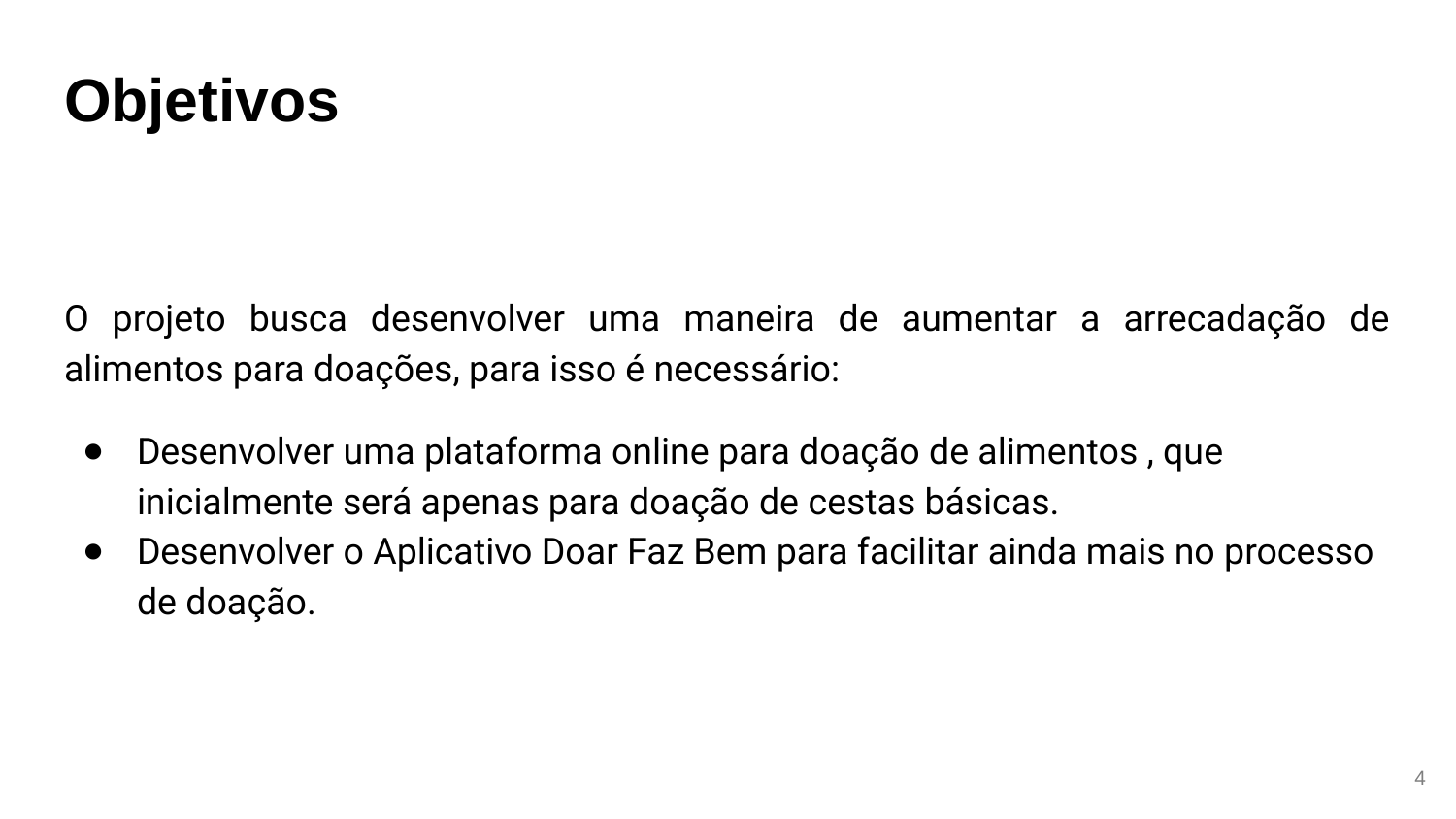

# Objetivos
O projeto busca desenvolver uma maneira de aumentar a arrecadação de alimentos para doações, para isso é necessário:
Desenvolver uma plataforma online para doação de alimentos , que inicialmente será apenas para doação de cestas básicas.
Desenvolver o Aplicativo Doar Faz Bem para facilitar ainda mais no processo de doação.
4